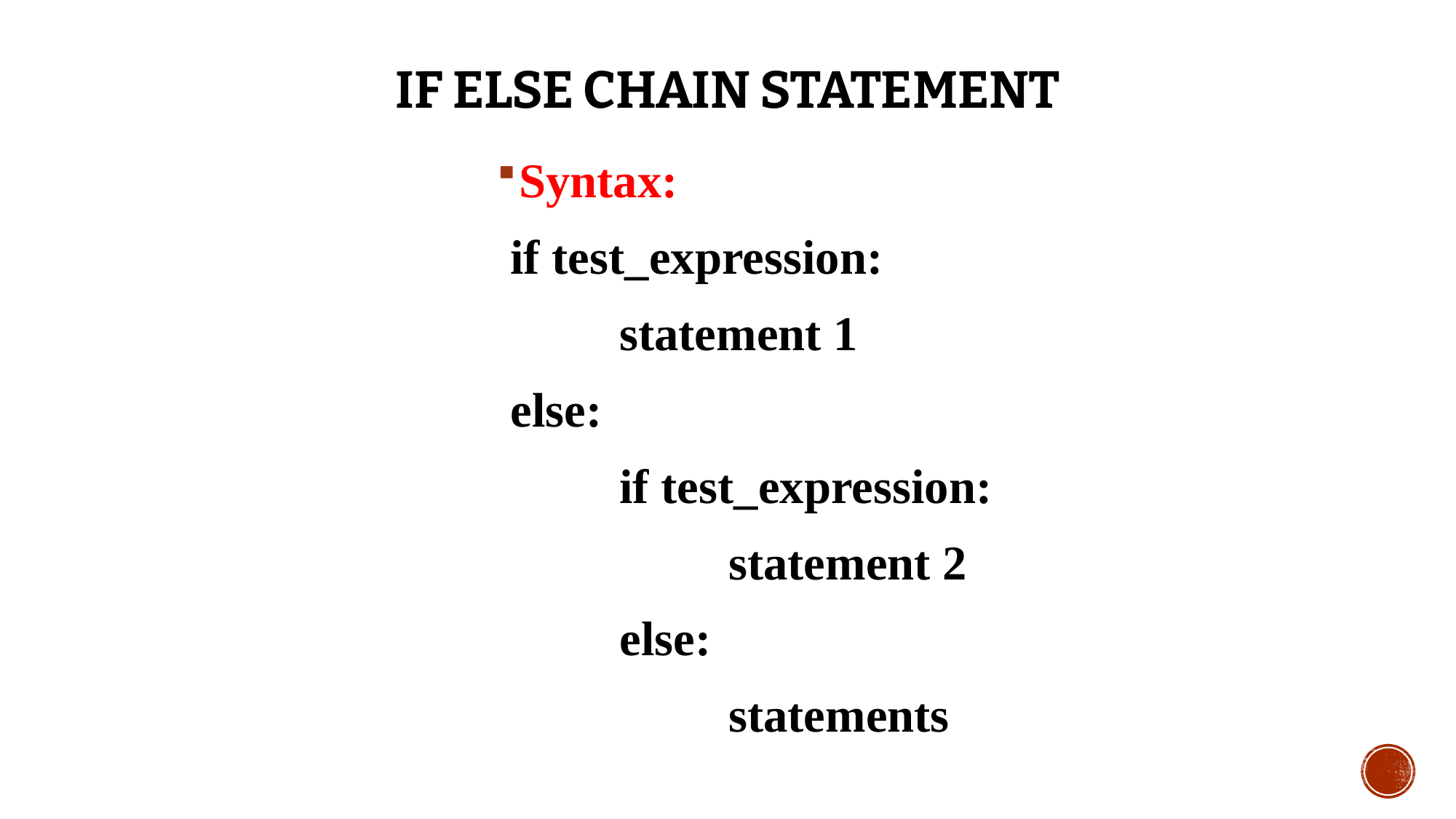

# if else CHAIN statement
Syntax:
if test_expression:
	statement 1
else:
	if test_expression:
		statement 2
	else:
    		statements